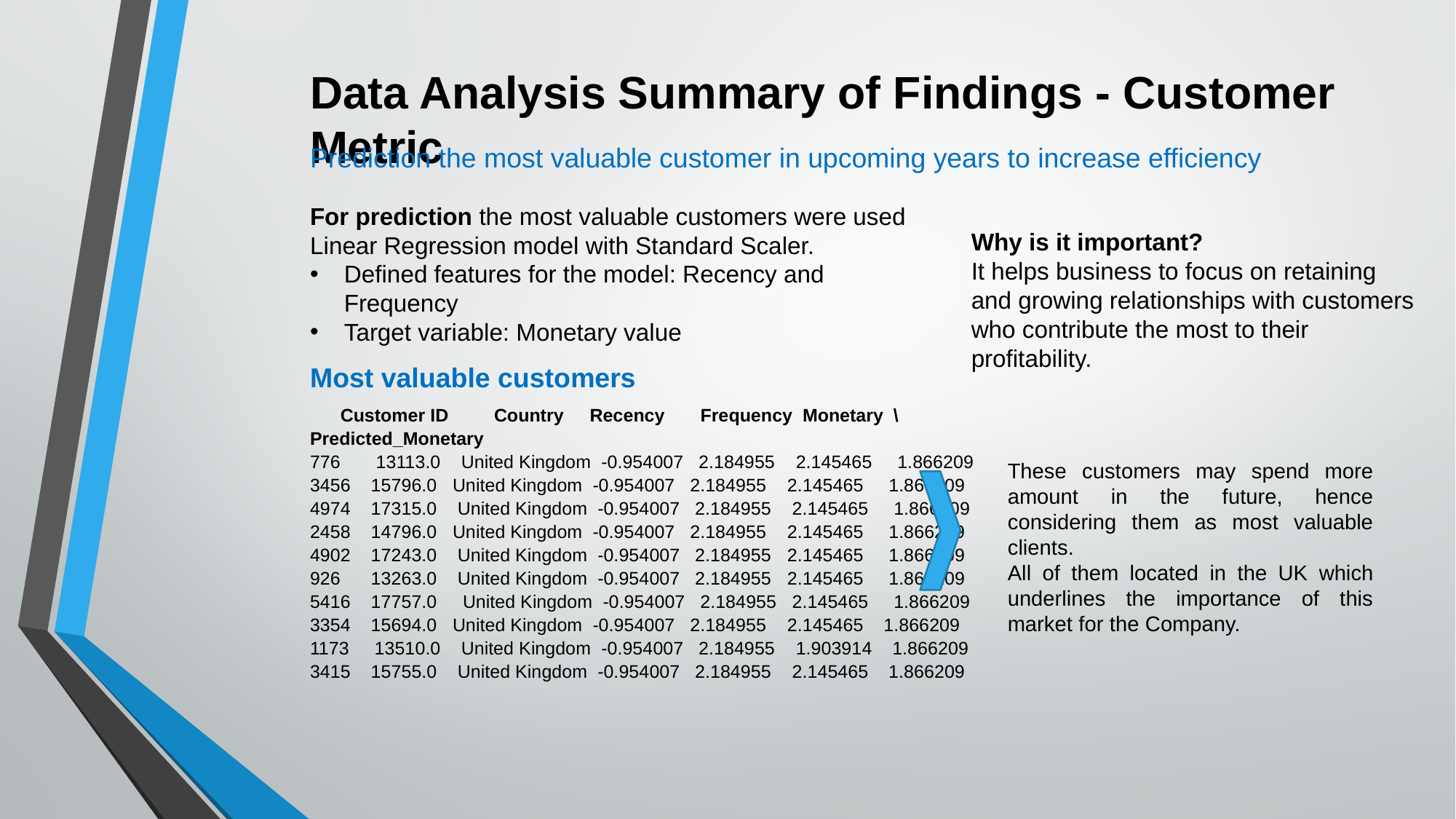

Data Analysis Summary of Findings - Customer Metric

Prediction the most valuable customer in upcoming years to increase efficiency
For prediction the most valuable customers were used Linear Regression model with Standard Scaler.
Defined features for the model: Recency and Frequency
Target variable: Monetary value
Why is it important?
It helps business to focus on retaining and growing relationships with customers who contribute the most to their profitability.

Most valuable customers
      Customer ID         Country     Recency       Frequency  Monetary  \ Predicted_Monetary
776       13113.0    United Kingdom  -0.954007   2.184955    2.145465     1.866209
3456    15796.0   United Kingdom  -0.954007   2.184955    2.145465     1.866209
4974    17315.0    United Kingdom  -0.954007   2.184955    2.145465     1.866209
2458    14796.0   United Kingdom  -0.954007   2.184955    2.145465     1.866209
4902    17243.0    United Kingdom  -0.954007   2.184955   2.145465     1.866209
926      13263.0    United Kingdom  -0.954007   2.184955   2.145465     1.866209
5416    17757.0     United Kingdom  -0.954007   2.184955   2.145465     1.866209
3354    15694.0   United Kingdom  -0.954007   2.184955    2.145465    1.866209
1173     13510.0    United Kingdom  -0.954007   2.184955    1.903914    1.866209
3415    15755.0    United Kingdom  -0.954007   2.184955    2.145465    1.866209
These customers may spend more amount in the future, hence considering them as most valuable clients.
All of them located in the UK which underlines the importance of this market for the Сompany.